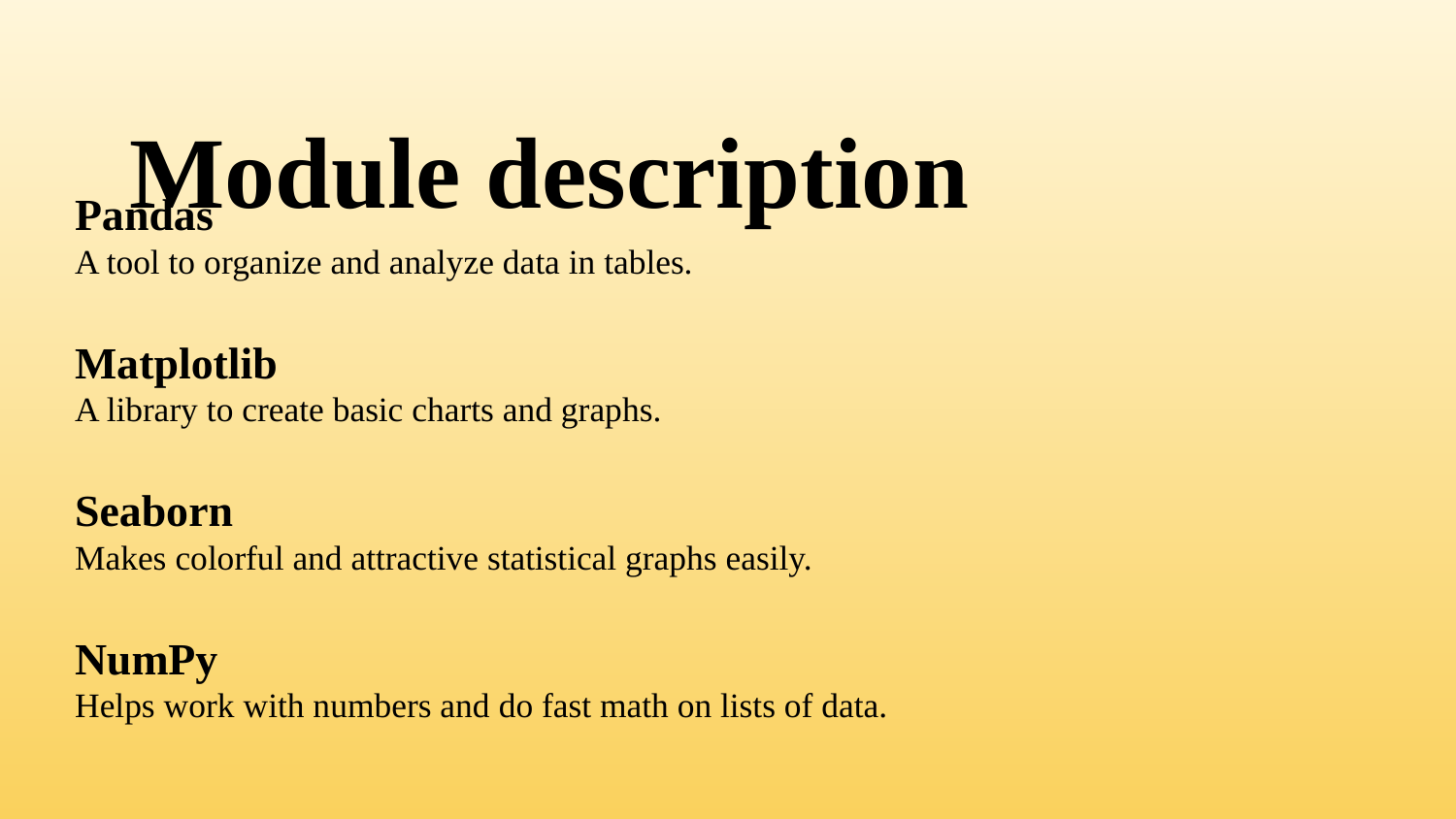

Module description

Pandas
A tool to organize and analyze data in tables.
Matplotlib
A library to create basic charts and graphs.
Seaborn
Makes colorful and attractive statistical graphs easily.
NumPy
Helps work with numbers and do fast math on lists of data.